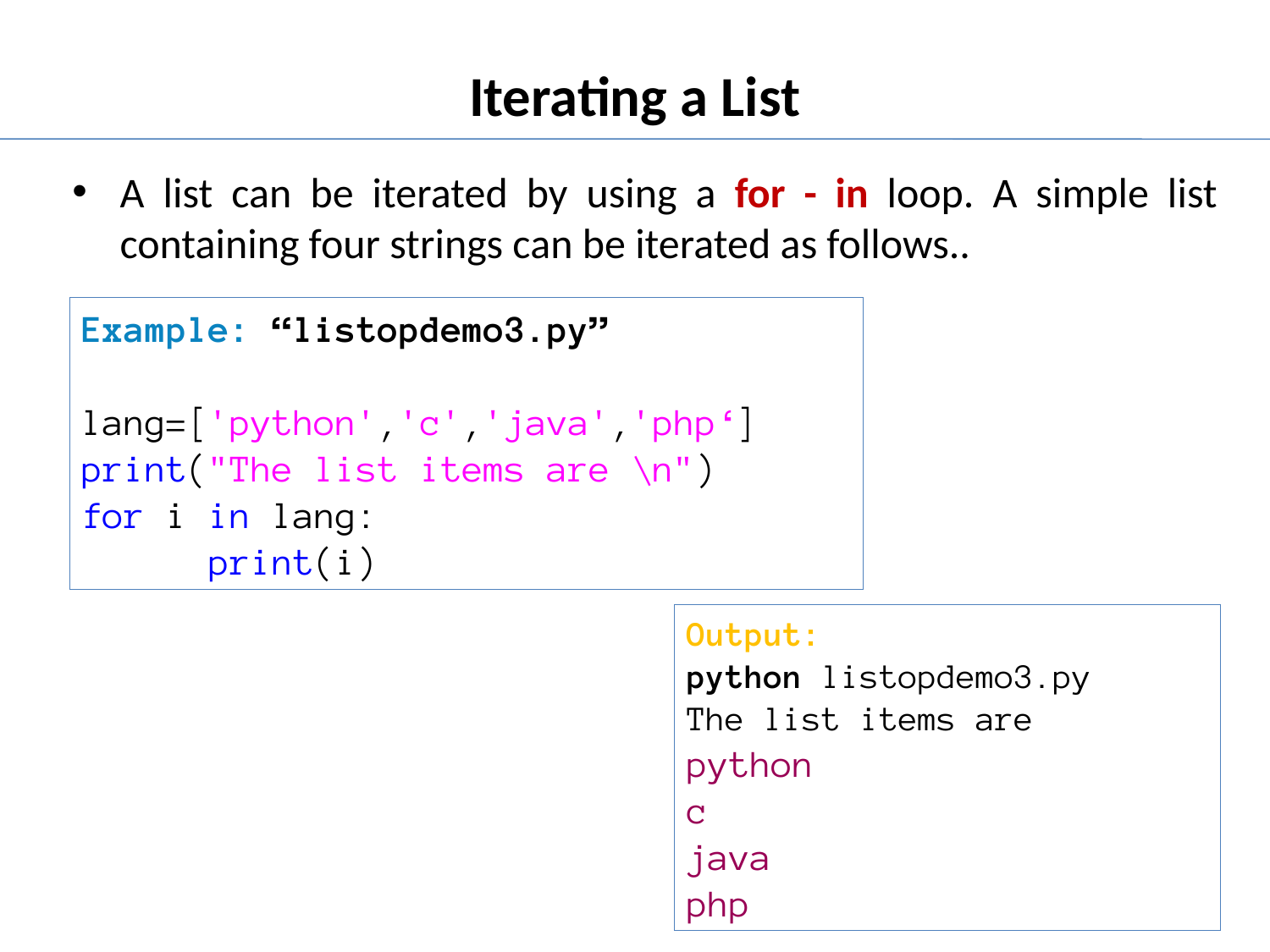

# Iterating a List
A list can be iterated by using a for - in loop. A simple list containing four strings can be iterated as follows..

Example: “listopdemo3.py”

lang=['python','c','java','php‘]
print("The list items are \n")
for i in lang:
	print(i)
Output:
python listopdemo3.py
The list items are
python
c
java
php